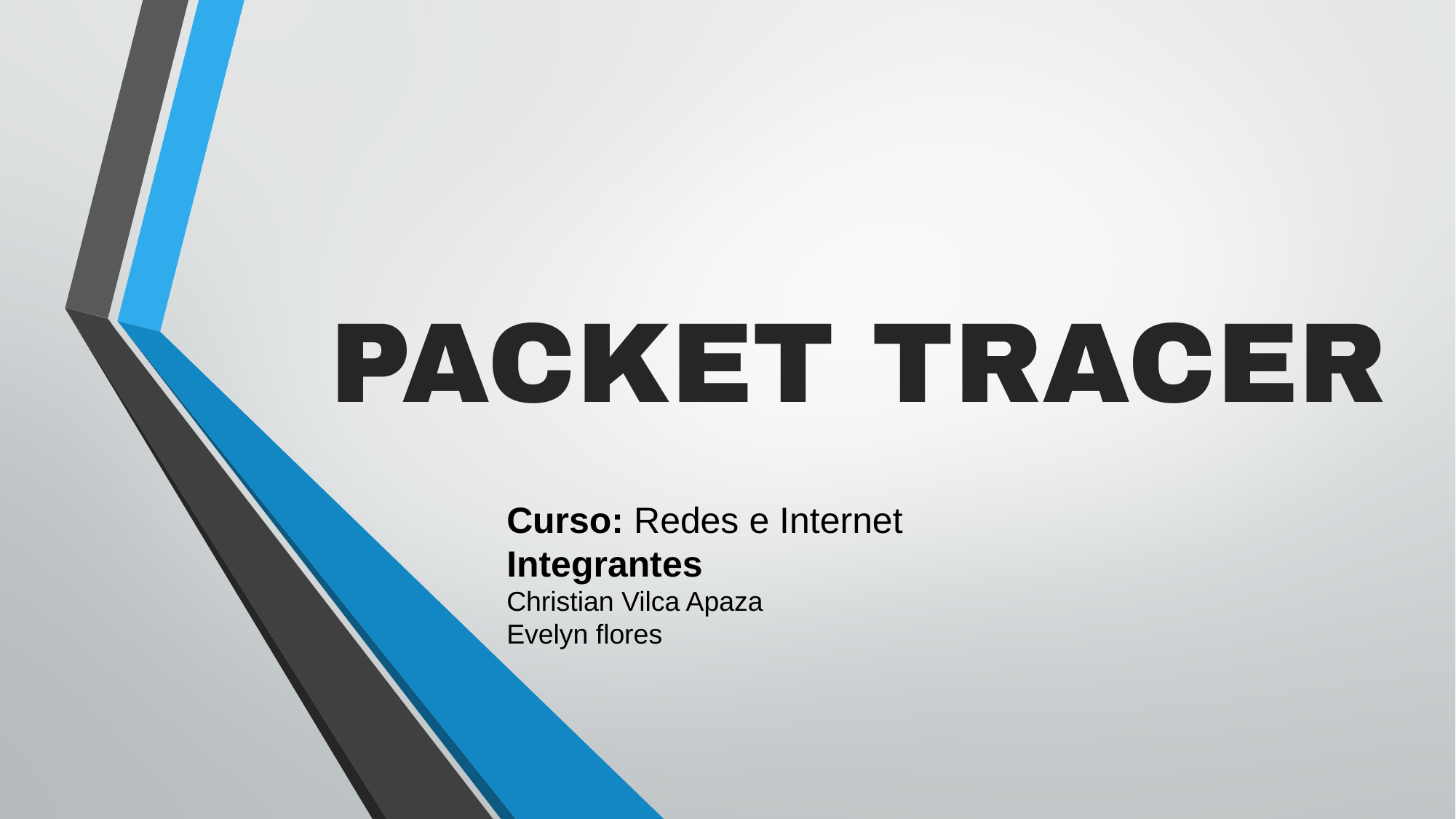

# PACKET TRACER
Curso: Redes e Internet
Integrantes
Christian Vilca Apaza
Evelyn flores